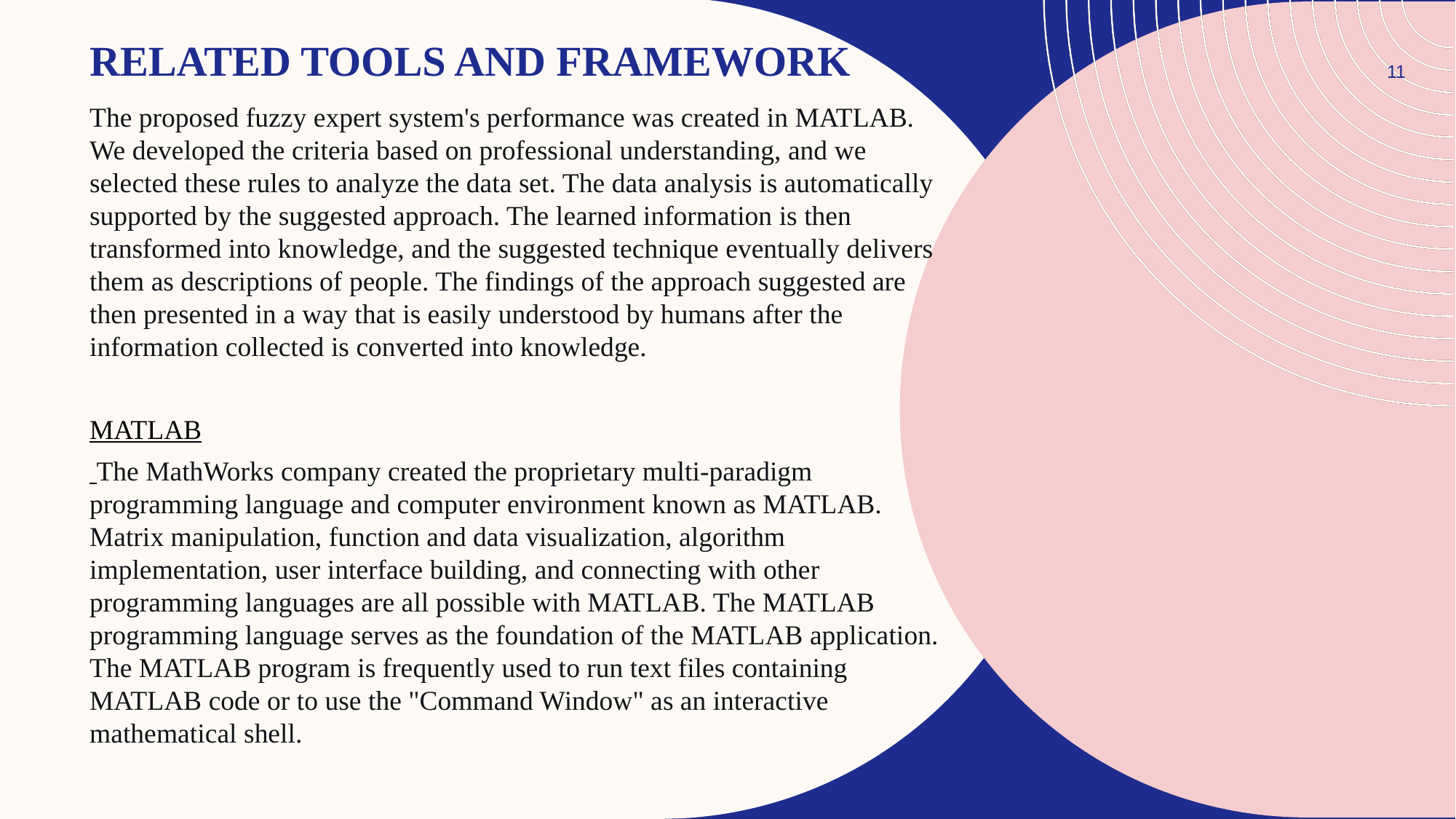

# Related tools and Framework
11
The proposed fuzzy expert system's performance was created in MATLAB. We developed the criteria based on professional understanding, and we selected these rules to analyze the data set. The data analysis is automatically supported by the suggested approach. The learned information is then transformed into knowledge, and the suggested technique eventually delivers them as descriptions of people. The findings of the approach suggested are then presented in a way that is easily understood by humans after the information collected is converted into knowledge.

MATLAB
 The MathWorks company created the proprietary multi-paradigm programming language and computer environment known as MATLAB. Matrix manipulation, function and data visualization, algorithm implementation, user interface building, and connecting with other programming languages are all possible with MATLAB. The MATLAB programming language serves as the foundation of the MATLAB application. The MATLAB program is frequently used to run text files containing MATLAB code or to use the "Command Window" as an interactive mathematical shell.